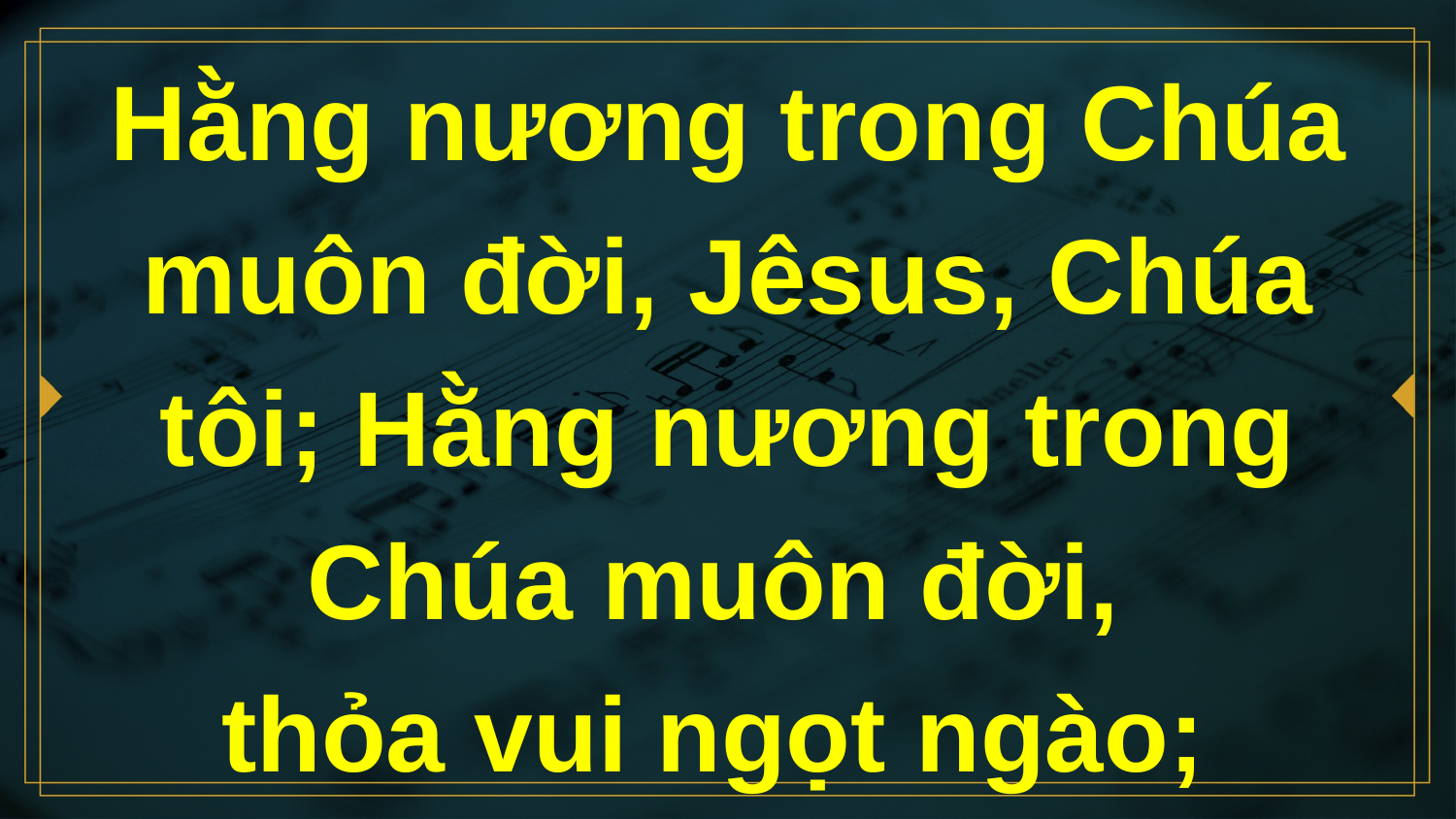

# Hằng nương trong Chúa muôn đời, Jêsus, Chúa tôi; Hằng nương trong Chúa muôn đời, thỏa vui ngọt ngào;